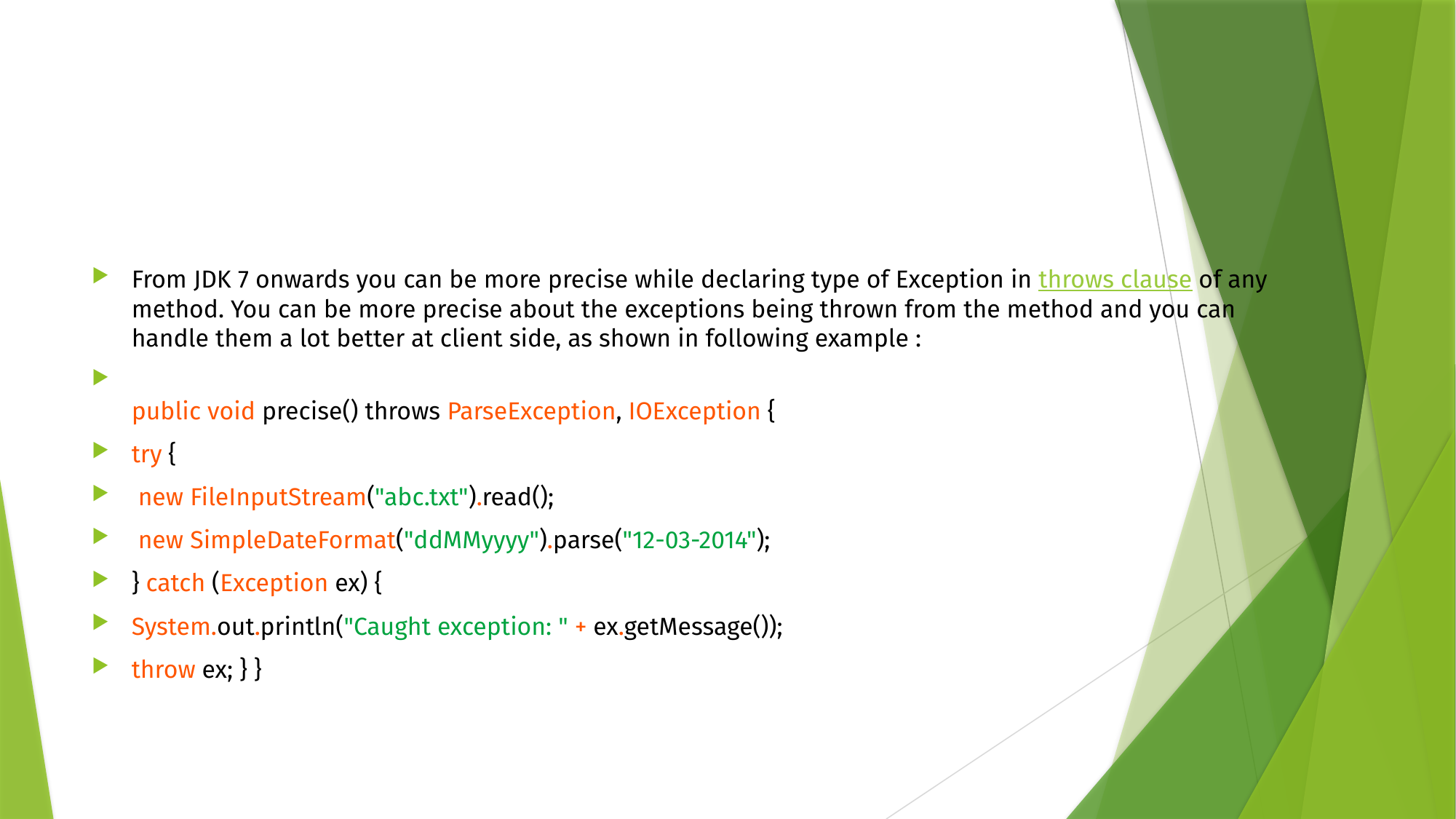

#
From JDK 7 onwards you can be more precise while declaring type of Exception in throws clause of any method. You can be more precise about the exceptions being thrown from the method and you can handle them a lot better at client side, as shown in following example :
public void precise() throws ParseException, IOException {
try {
 new FileInputStream("abc.txt").read();
 new SimpleDateFormat("ddMMyyyy").parse("12-03-2014");
} catch (Exception ex) {
System.out.println("Caught exception: " + ex.getMessage());
throw ex; } }